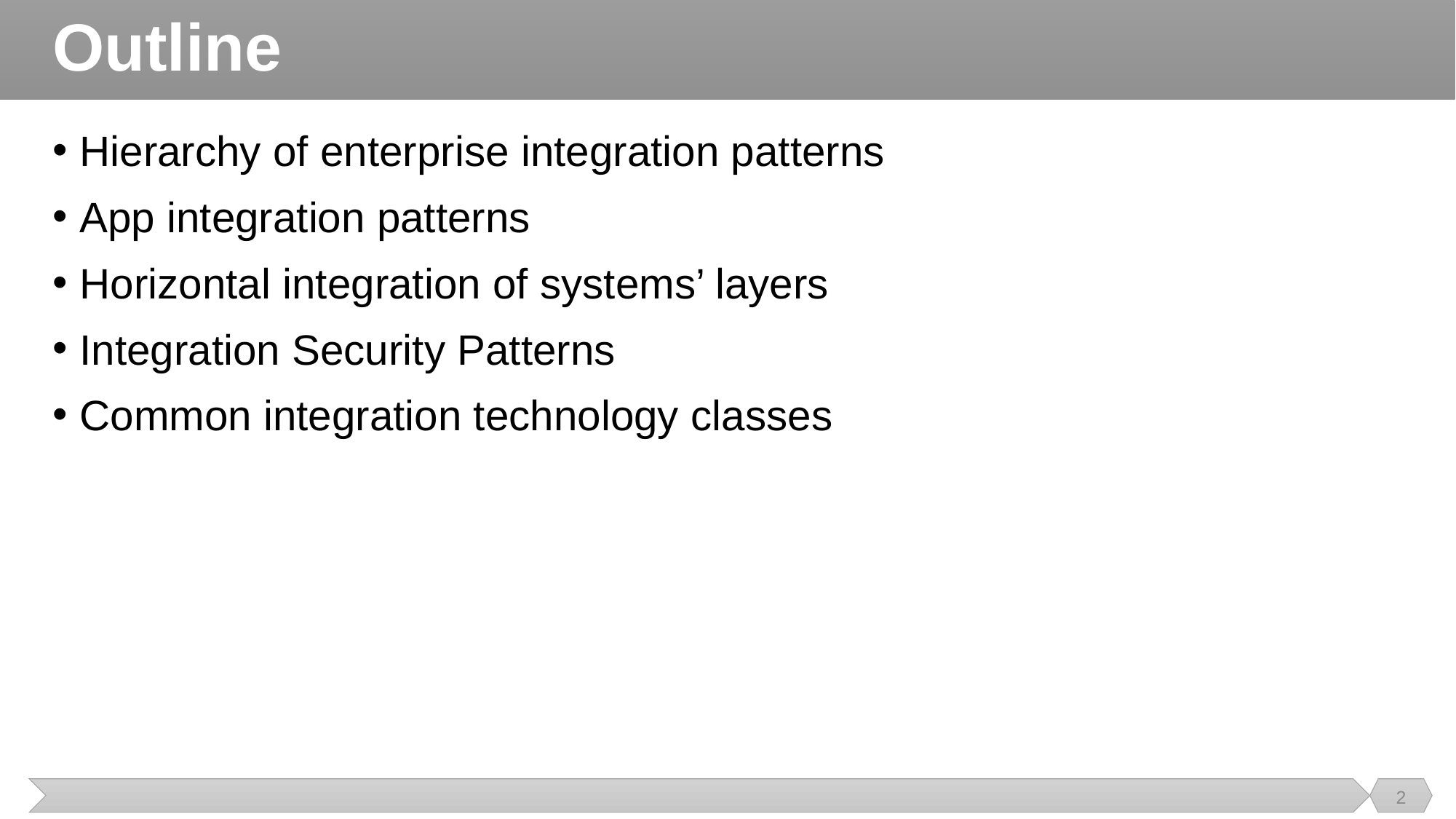

# Outline
Hierarchy of enterprise integration patterns
App integration patterns
Horizontal integration of systems’ layers
Integration Security Patterns
Common integration technology classes

2